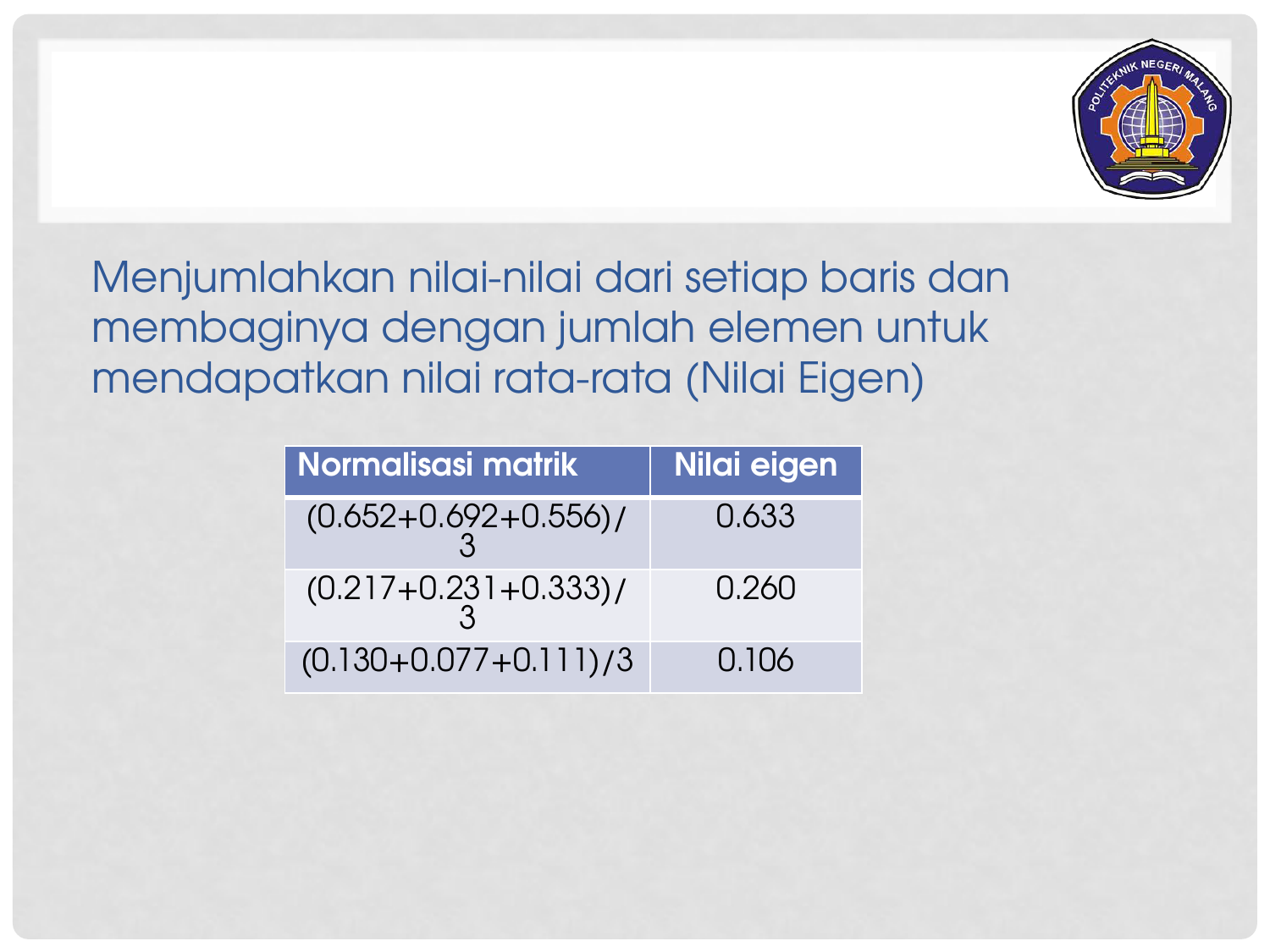

#
Menjumlahkan nilai-nilai dari setiap baris dan membaginya dengan jumlah elemen untuk mendapatkan nilai rata-rata (Nilai Eigen)

| Normalisasi matrik | Nilai eigen |
| --- | --- |
| (0.652+0.692+0.556)/3 | 0.633 |
| (0.217+0.231+0.333)/3 | 0.260 |
| (0.130+0.077+0.111)/3 | 0.106 |